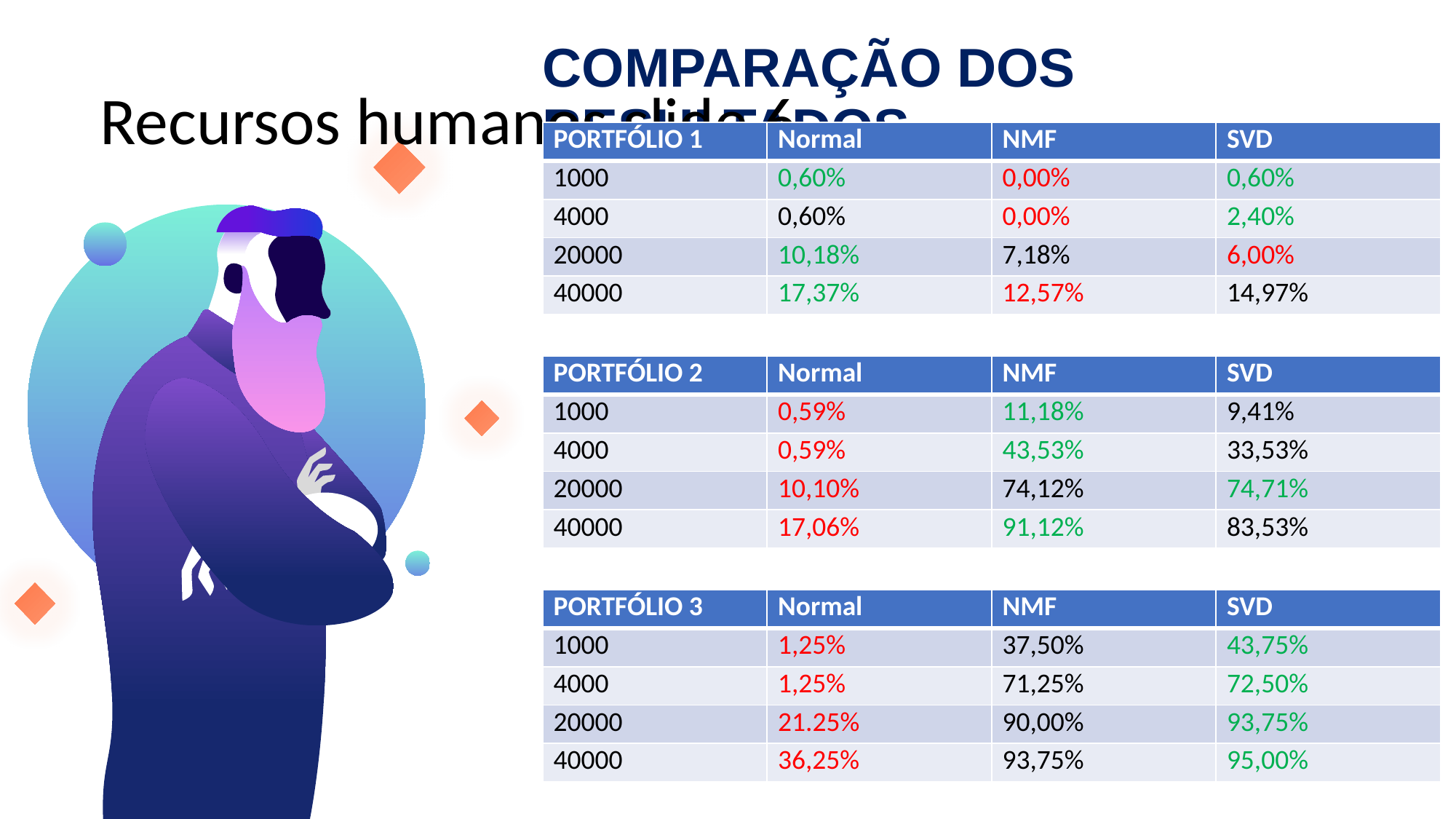

COMPARAÇÃO DOS RESULTADOS
# Recursos humanos slide 6
| PORTFÓLIO 1 | Normal | NMF | SVD |
| --- | --- | --- | --- |
| 1000 | 0,60% | 0,00% | 0,60% |
| 4000 | 0,60% | 0,00% | 2,40% |
| 20000 | 10,18% | 7,18% | 6,00% |
| 40000 | 17,37% | 12,57% | 14,97% |

| PORTFÓLIO 2 | Normal | NMF | SVD |
| --- | --- | --- | --- |
| 1000 | 0,59% | 11,18% | 9,41% |
| 4000 | 0,59% | 43,53% | 33,53% |
| 20000 | 10,10% | 74,12% | 74,71% |
| 40000 | 17,06% | 91,12% | 83,53% |
| PORTFÓLIO 3 | Normal | NMF | SVD |
| --- | --- | --- | --- |
| 1000 | 1,25% | 37,50% | 43,75% |
| 4000 | 1,25% | 71,25% | 72,50% |
| 20000 | 21.25% | 90,00% | 93,75% |
| 40000 | 36,25% | 93,75% | 95,00% |